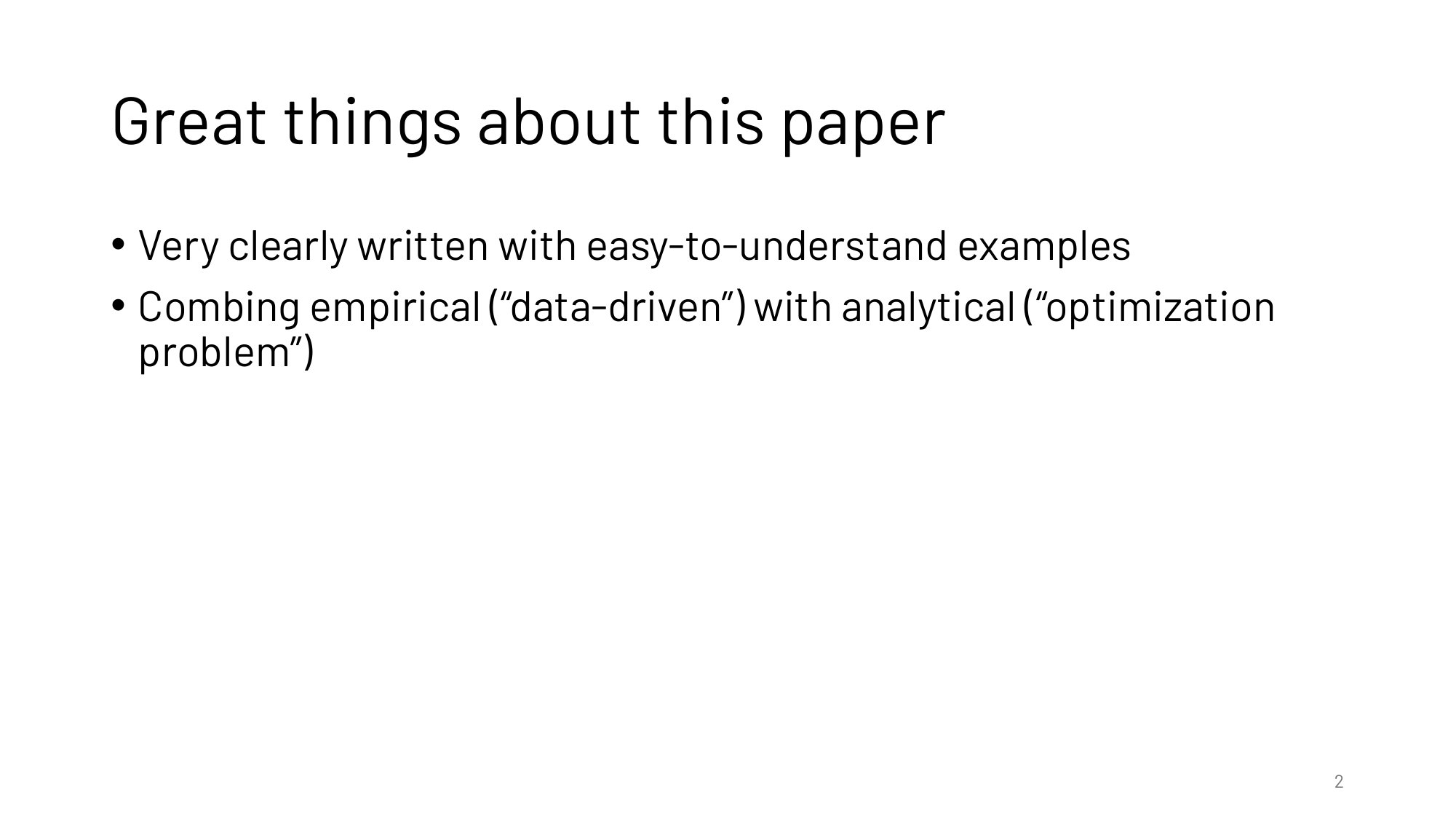

# Great things about this paper
Very clearly written with easy-to-understand examples
Combing empirical (“data-driven”) with analytical (“optimization problem”)
2